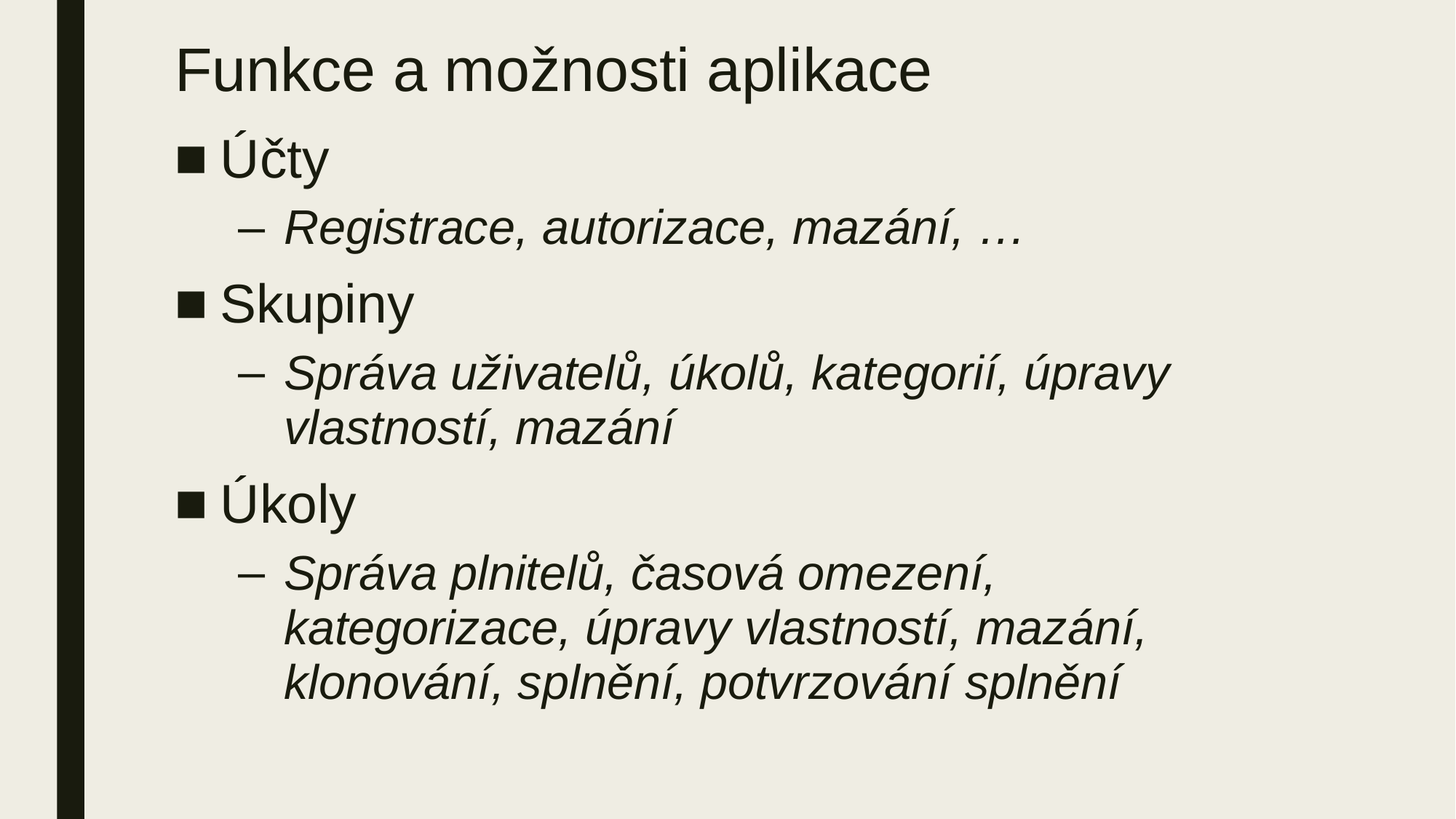

# Funkce a možnosti aplikace
Účty
Registrace, autorizace, mazání, …
Skupiny
Správa uživatelů, úkolů, kategorií, úpravy vlastností, mazání
Úkoly
Správa plnitelů, časová omezení, kategorizace, úpravy vlastností, mazání, klonování, splnění, potvrzování splnění